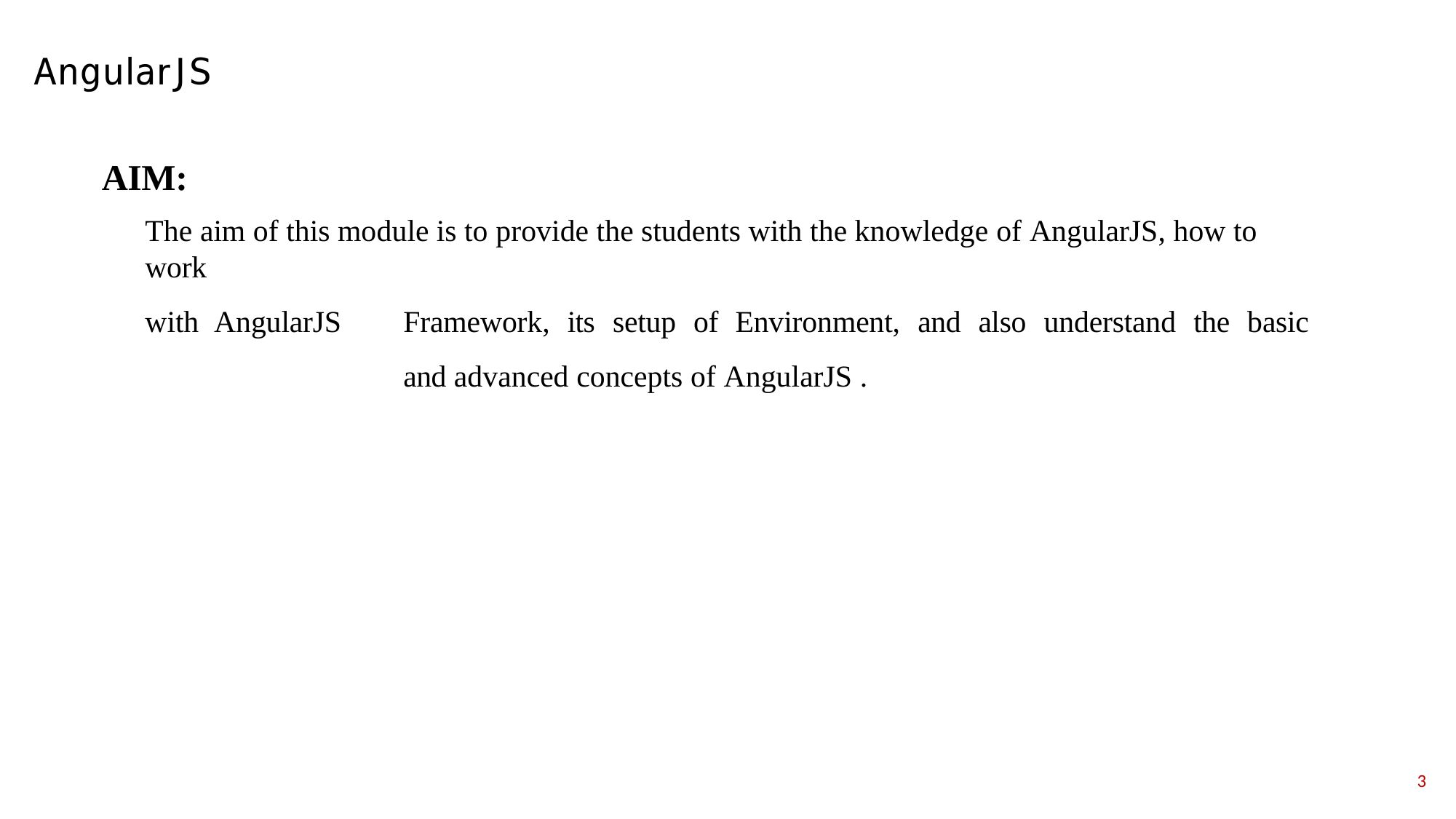

# AngularJS
AIM:
The aim of this module is to provide the students with the knowledge of AngularJS, how to work
with AngularJS	Framework,	its	setup	of	Environment,	and	also	understand	the	basic	and advanced concepts of AngularJS .
3